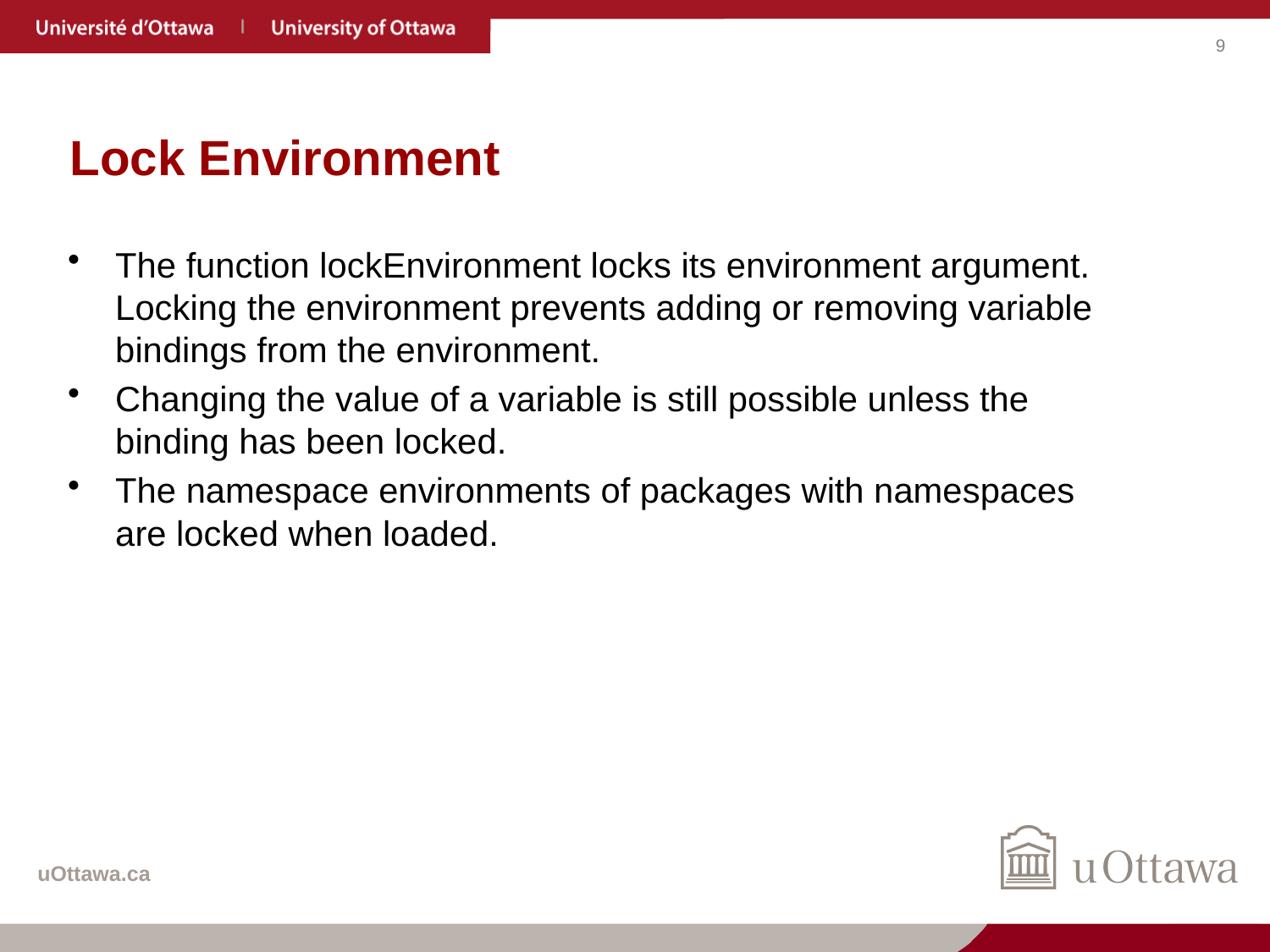

# Lock Environment
The function lockEnvironment locks its environment argument. Locking the environment prevents adding or removing variable bindings from the environment.
Changing the value of a variable is still possible unless the binding has been locked.
The namespace environments of packages with namespaces are locked when loaded.